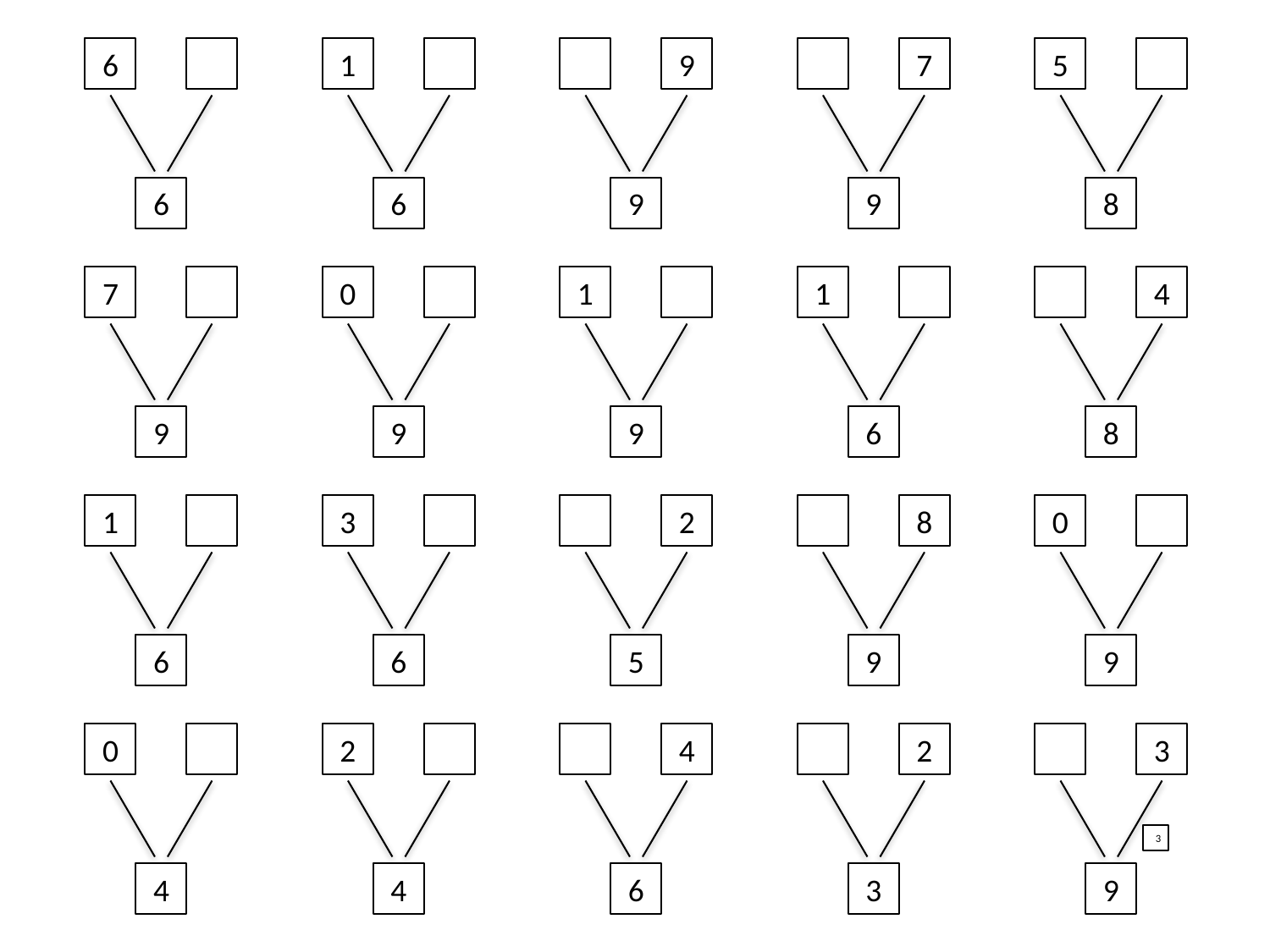

6

1

9

7
5

6
6
9
9
8
7

0

1

1

4
9
9
9
6
8
1

3

2

8
0

6
6
5
9
9
0

2

4

2

3
3
4
4
6
3
9